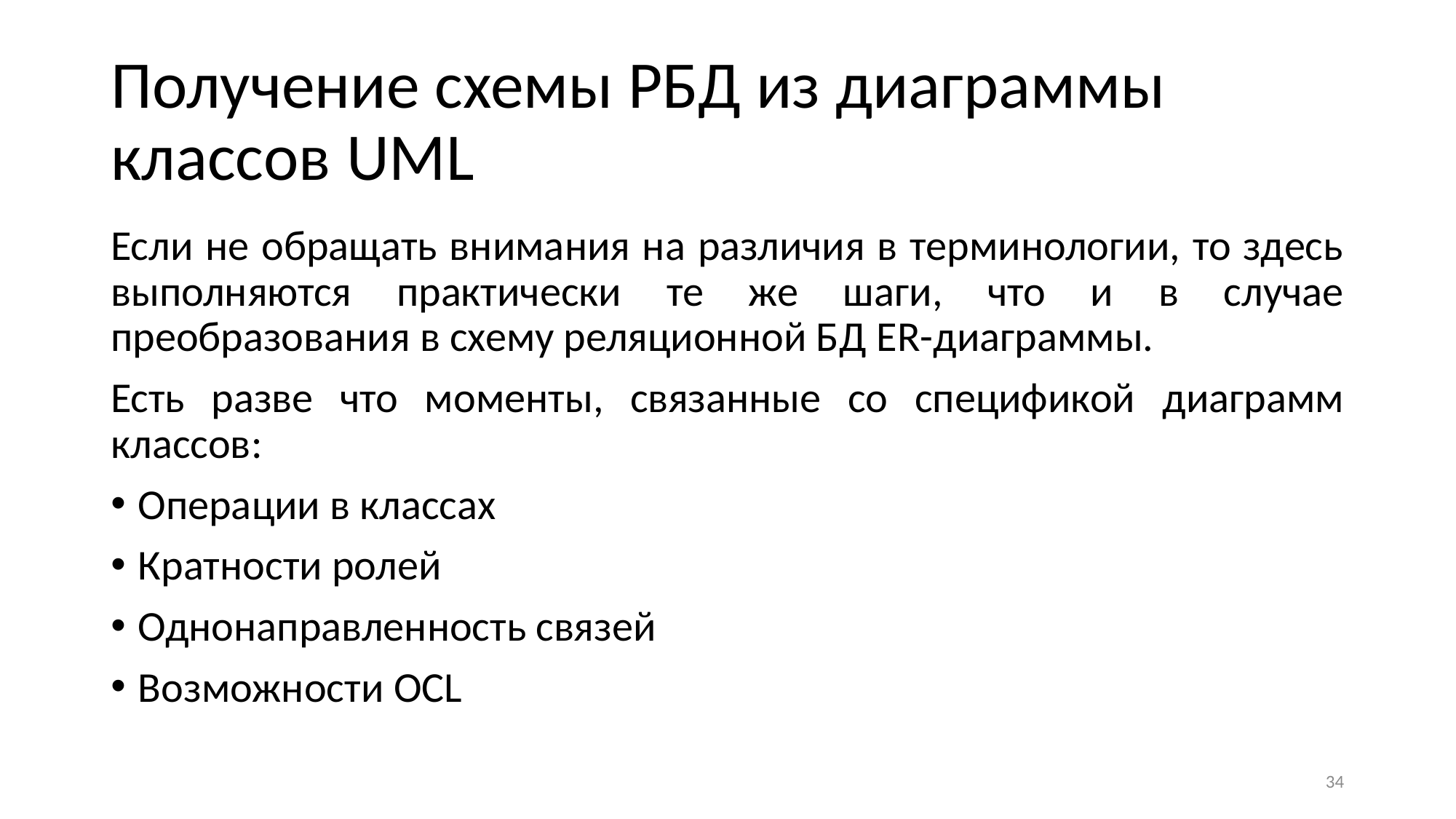

# Получение схемы РБД из диаграммы классов UML
Если не обращать внимания на различия в терминологии, то здесь выполняются практически те же шаги, что и в случае преобразования в схему реляционной БД ER-диаграммы.
Есть разве что моменты, связанные со спецификой диаграмм классов:
Операции в классах
Кратности ролей
Однонаправленность связей
Возможности OCL
34